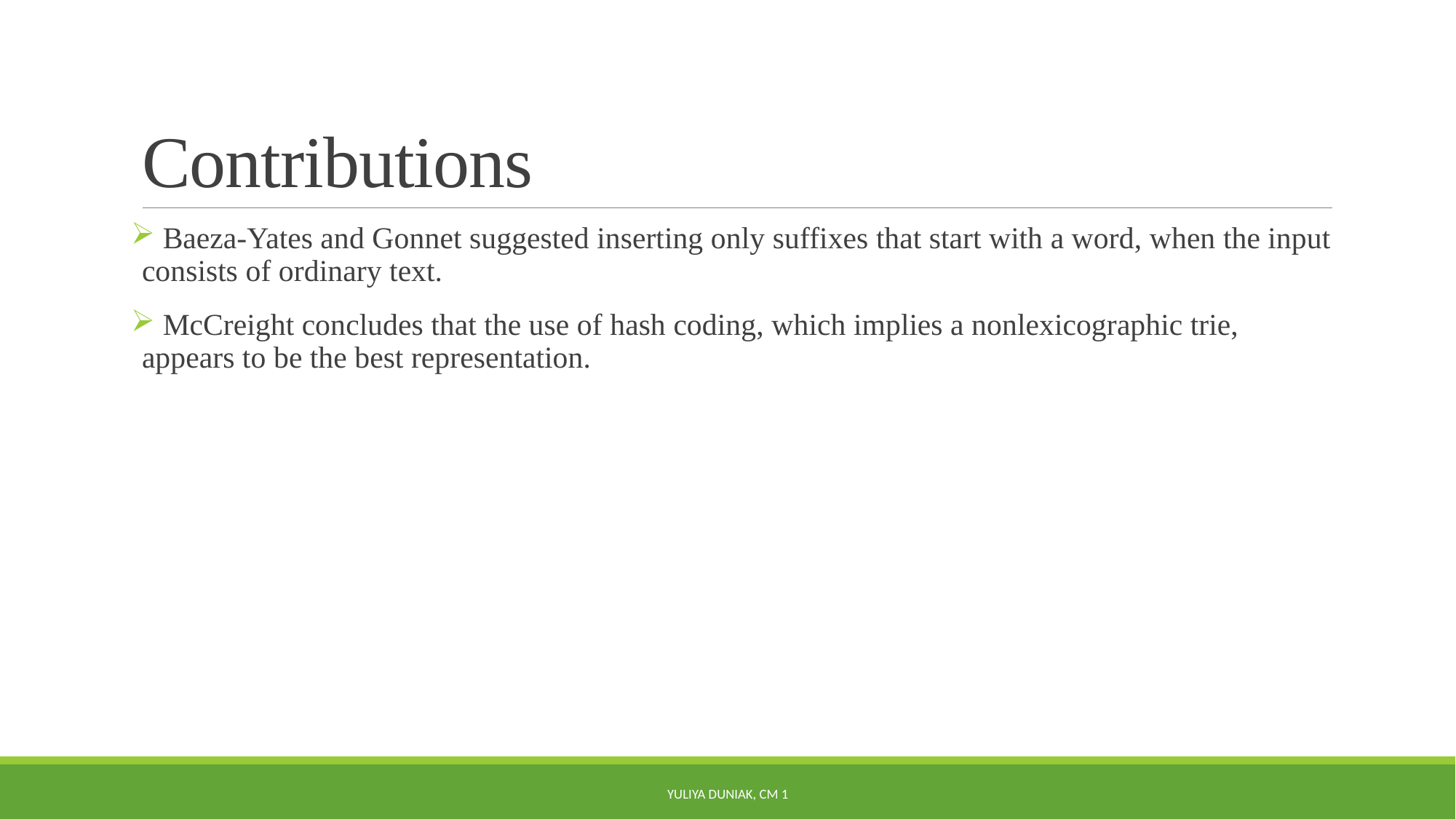

# Contributions
 Baeza-Yates and Gonnet suggested inserting only suffixes that start with a word, when the input consists of ordinary text.
 McCreight concludes that the use of hash coding, which implies a nonlexicographic trie, appears to be the best representation.

Yuliya Duniak, CM 1